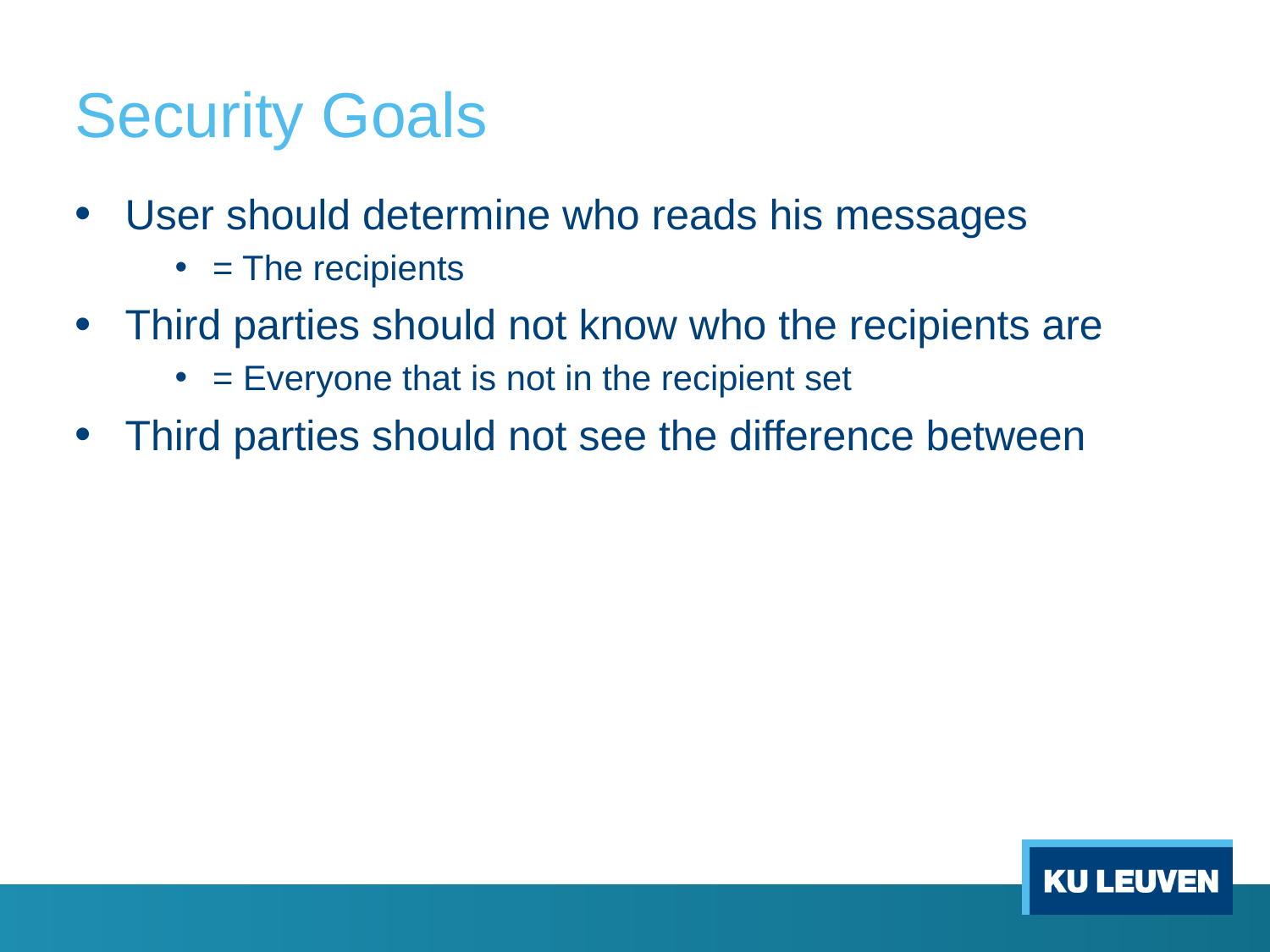

# Security Goals
User should determine who reads his messages
= The recipients
Third parties should not know who the recipients are
= Everyone that is not in the recipient set
Third parties should not see the difference between